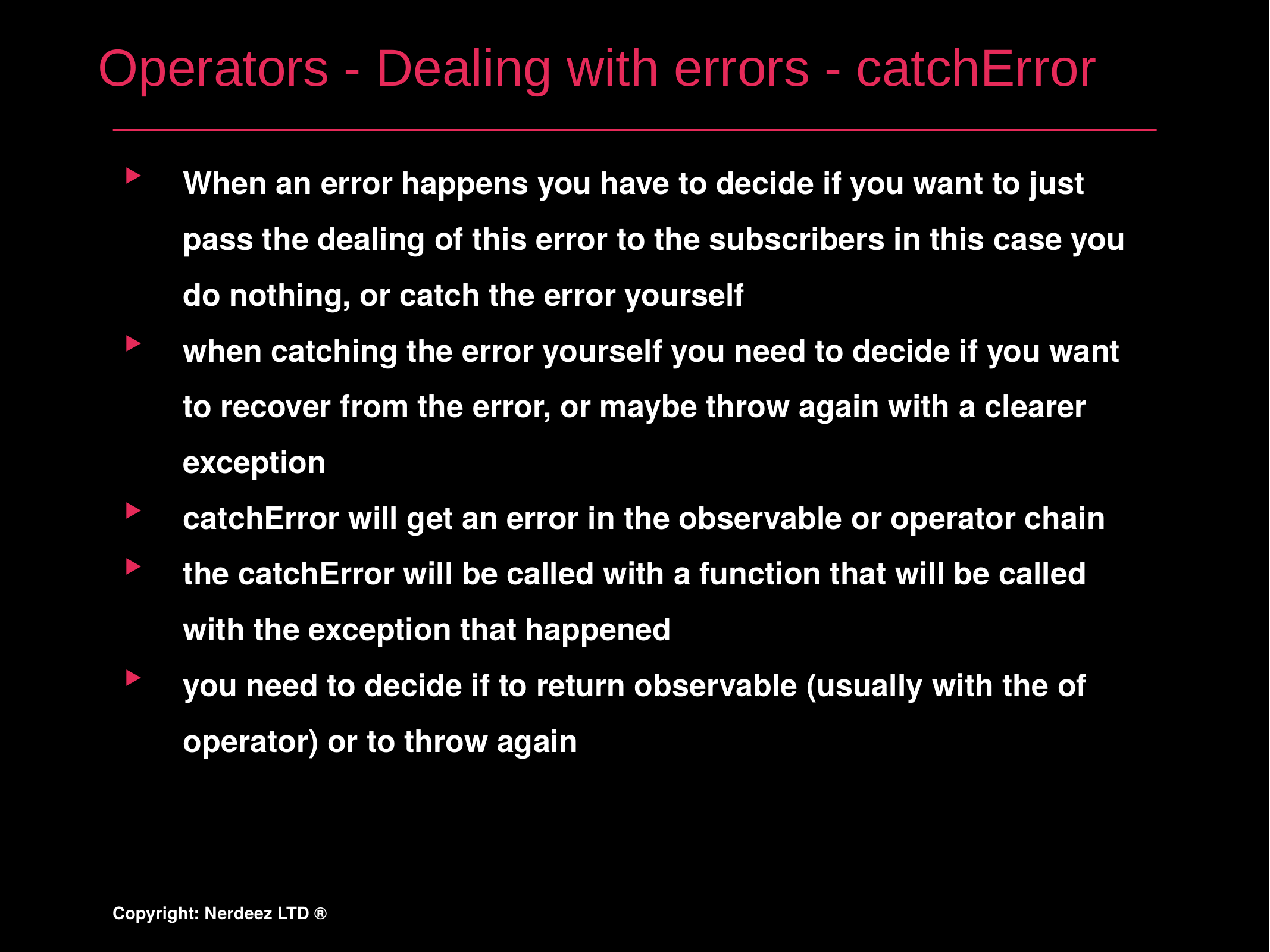

# Operators - Dealing with errors - catchError

When an error happens you have to decide if you want to just pass the dealing of this error to the subscribers in this case you do nothing, or catch the error yourself
when catching the error yourself you need to decide if you want to recover from the error, or maybe throw again with a clearer exception
catchError will get an error in the observable or operator chain
the catchError will be called with a function that will be called with the exception that happened
you need to decide if to return observable (usually with the of operator) or to throw again

Copyright: Nerdeez LTD ®